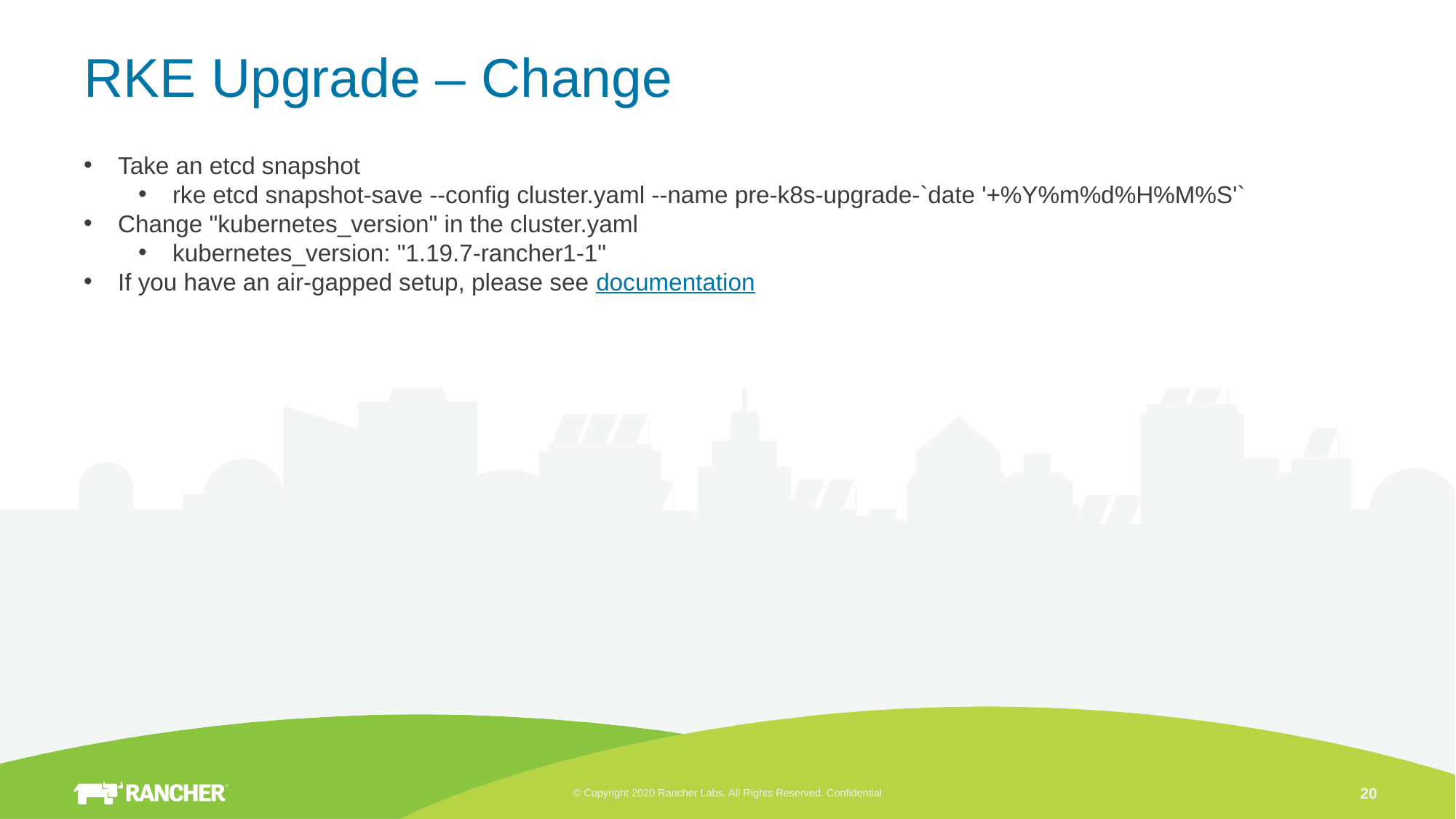

# RKE Upgrade – Change
Take an etcd snapshot
rke etcd snapshot-save --config cluster.yaml --name pre-k8s-upgrade-`date '+%Y%m%d%H%M%S'`
Change "kubernetes_version" in the cluster.yaml
kubernetes_version: "1.19.7-rancher1-1"
If you have an air-gapped setup, please see documentation